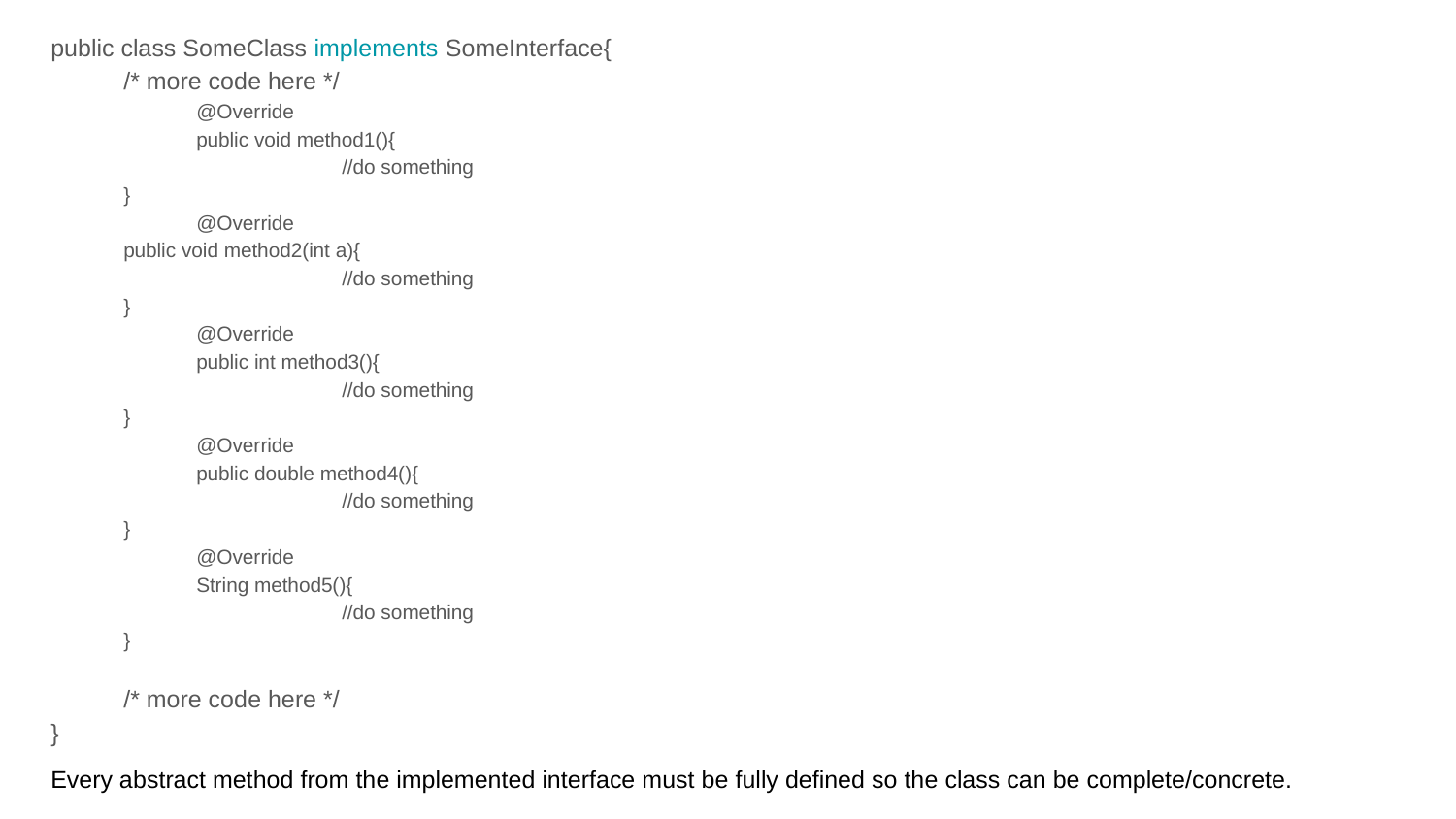

public class SomeClass implements SomeInterface{
/* more code here */
	@Override
	public void method1(){
		//do something
}
	@Override
public void method2(int a){
		//do something
}
	@Override
	public int method3(){
		//do something
}
	@Override
	public double method4(){
		//do something
}
	@Override
	String method5(){
		//do something
}

/* more code here */
}
Every abstract method from the implemented interface must be fully defined so the class can be complete/concrete.